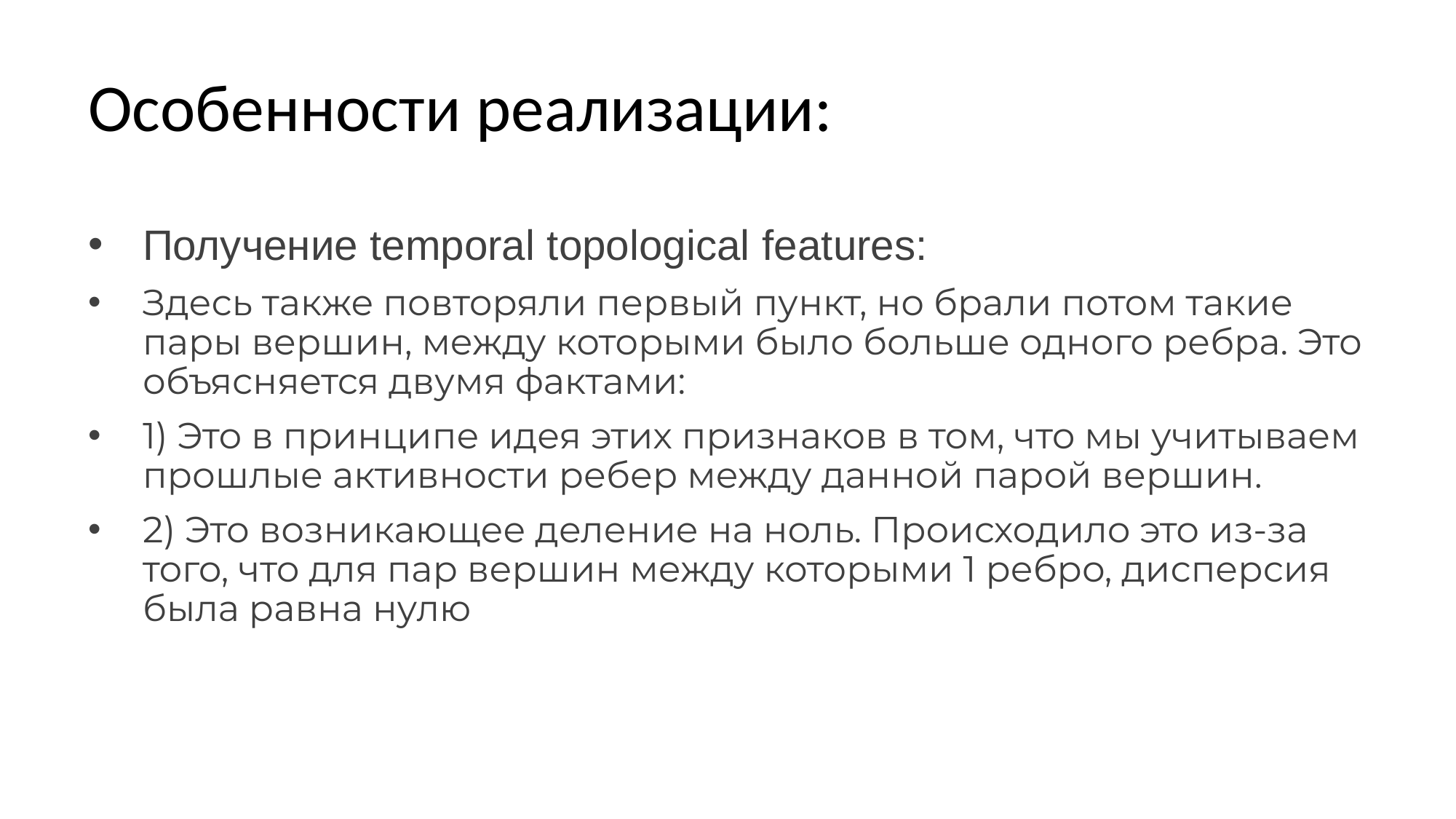

# Особенности реализации:
Получение temporal topological features:
Здесь также повторяли первый пункт, но брали потом такие пары вершин, между которыми было больше одного ребра. Это объясняется двумя фактами:
1) Это в принципе идея этих признаков в том, что мы учитываем прошлые активности ребер между данной парой вершин.
2) Это возникающее деление на ноль. Происходило это из-за того, что для пар вершин между которыми 1 ребро, дисперсия была равна нулю